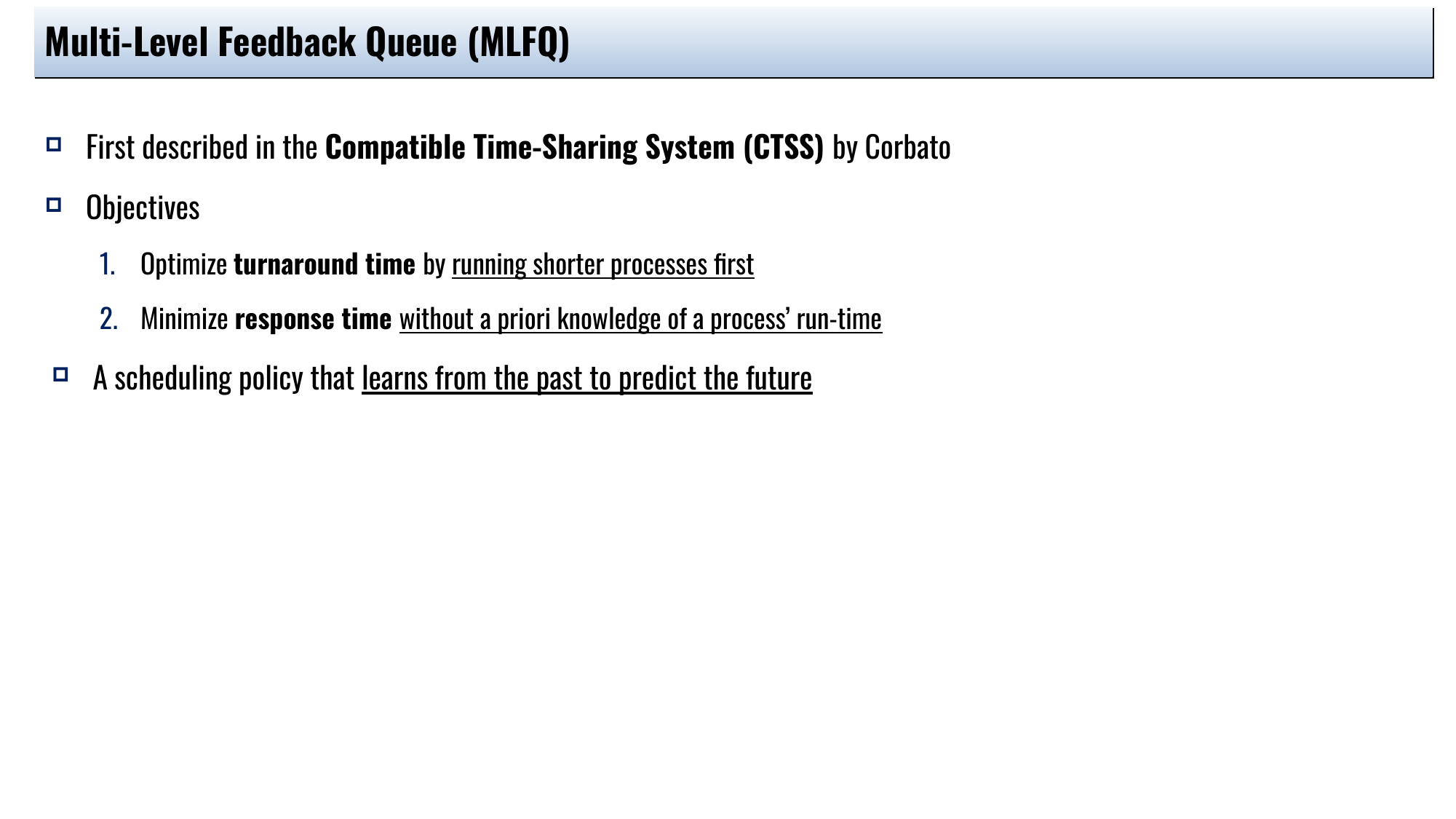

# Multi-Level Feedback Queue (MLFQ)
First described in the Compatible Time-Sharing System (CTSS) by Corbato
Objectives
Optimize turnaround time by running shorter processes first
Minimize response time without a priori knowledge of a process’ run-time
A scheduling policy that learns from the past to predict the future